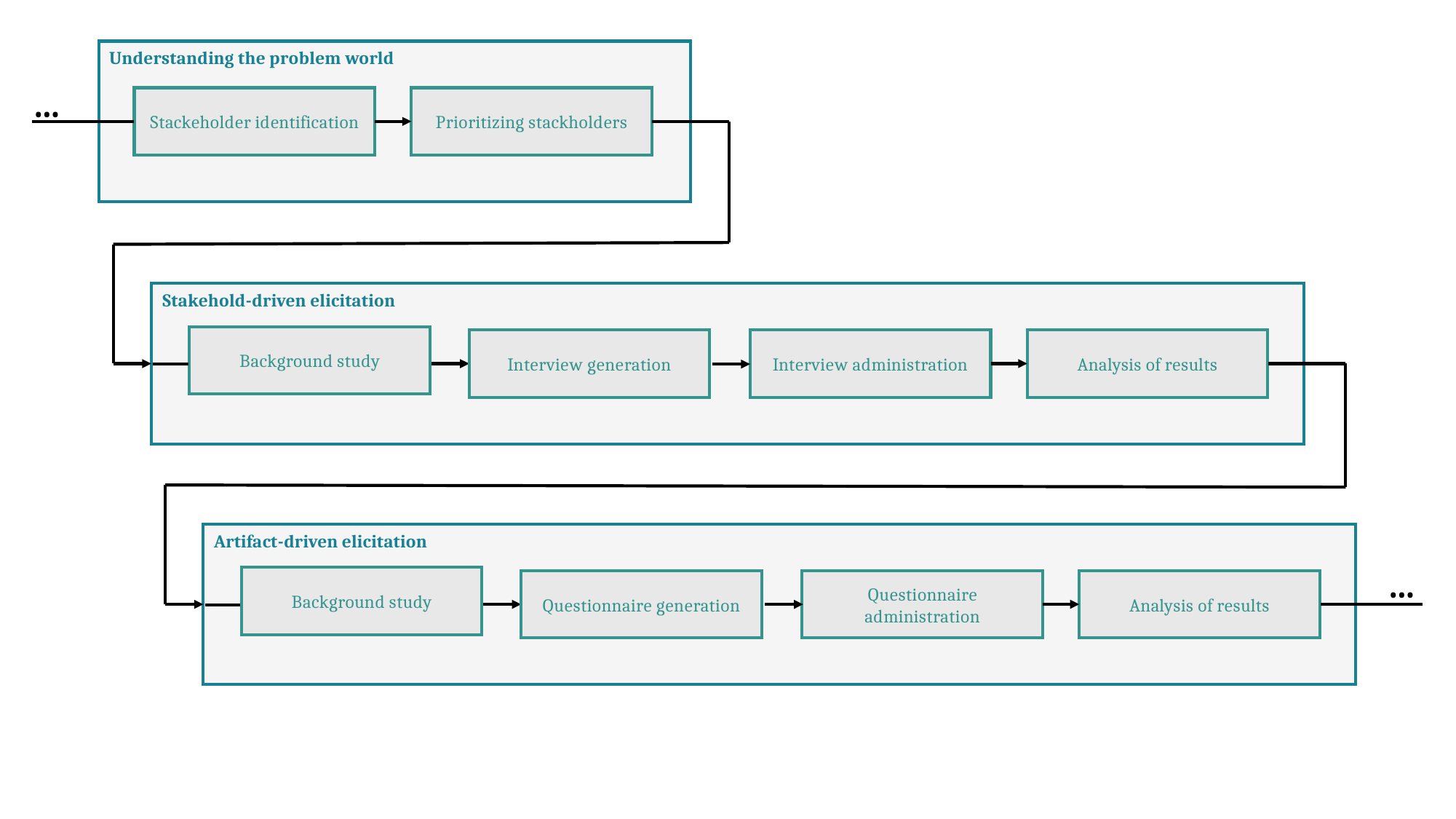

Understanding the problem world
…
Stackeholder identification
Prioritizing stackholders
Stakehold-driven elicitation
Background study
Interview generation
Interview administration
Analysis of results
Artifact-driven elicitation
…
Background study
Questionnaire generation
Questionnaire administration
Analysis of results